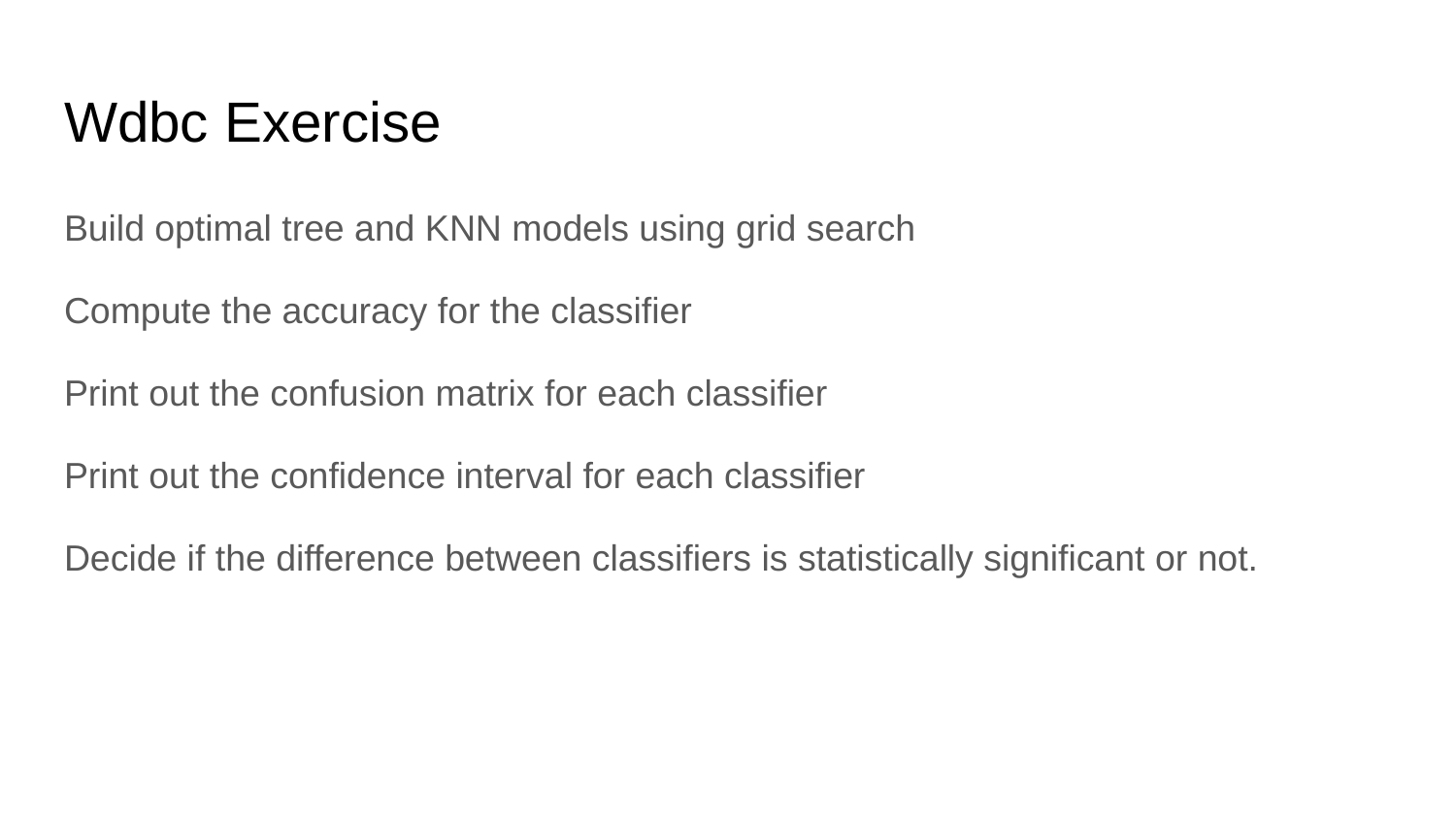

# Wdbc Exercise
Build optimal tree and KNN models using grid search
Compute the accuracy for the classifier
Print out the confusion matrix for each classifier
Print out the confidence interval for each classifier
Decide if the difference between classifiers is statistically significant or not.